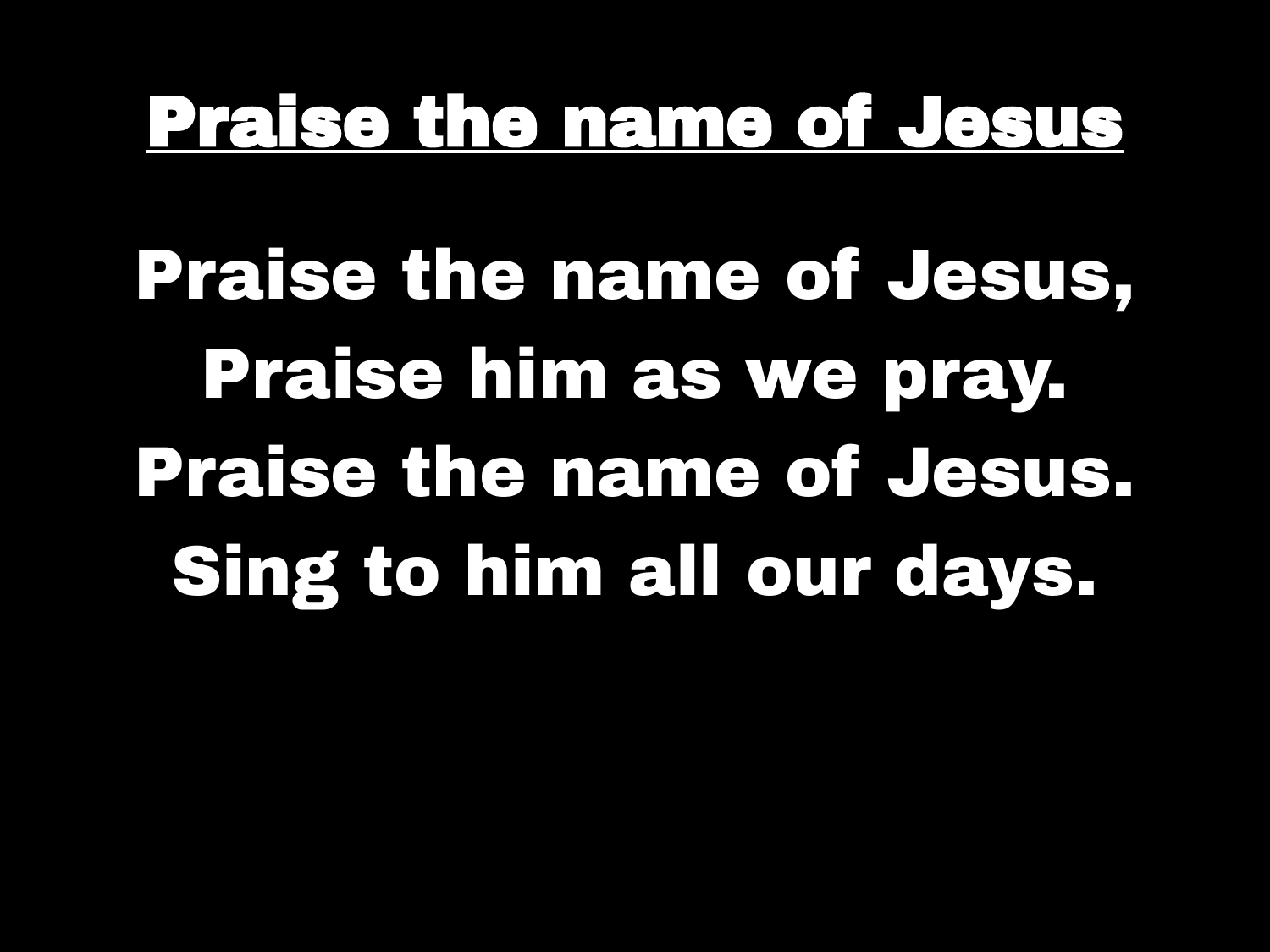

# Praise the name of Jesus
Praise the name of Jesus,
Praise him as we pray.
Praise the name of Jesus.
Sing to him all our days.